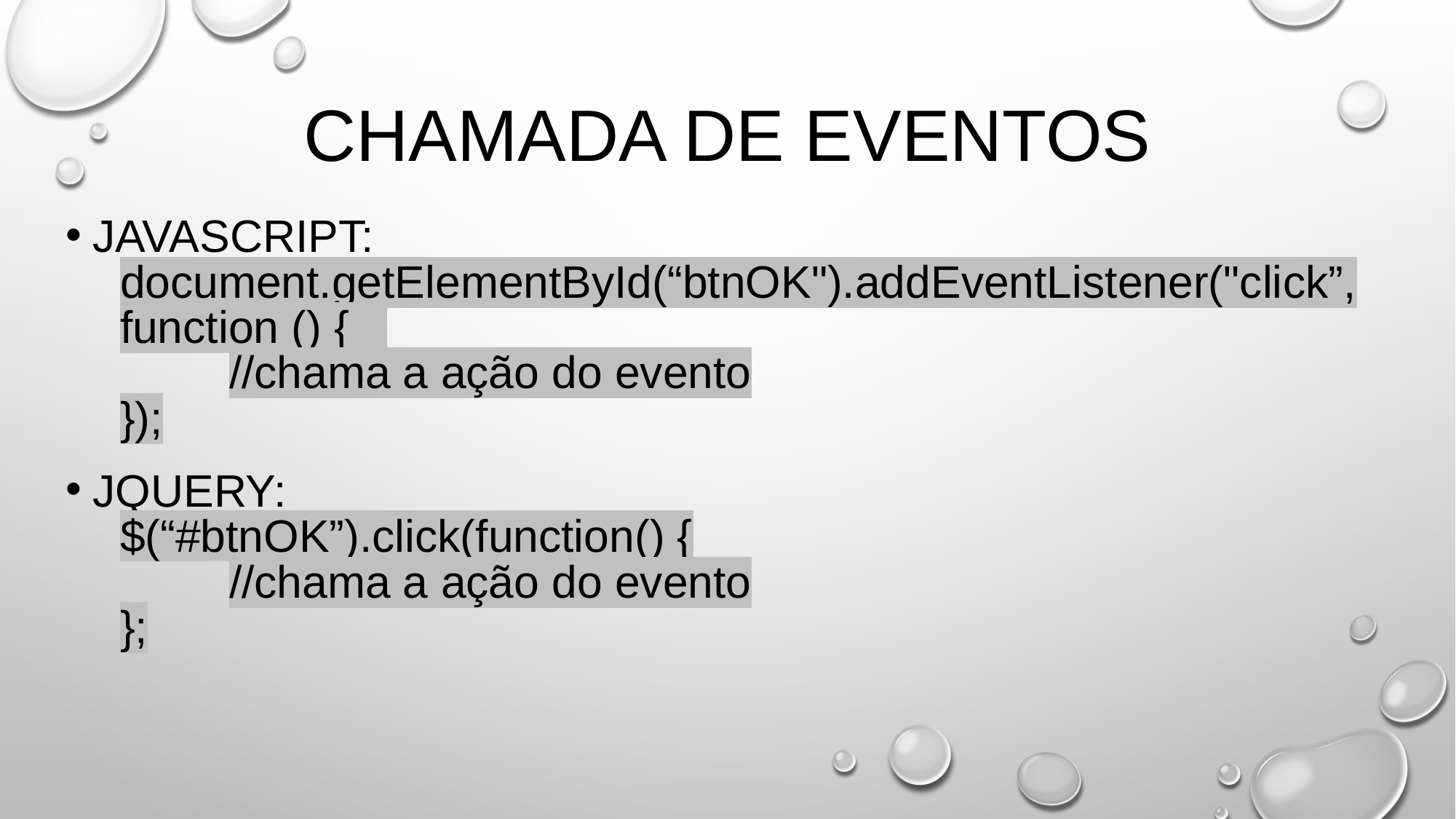

# Chamada de eventos
Javascript:
document.getElementById(“btnOK").addEventListener("click”, function () {
	//chama a ação do evento
});
jquery:
	$(“#btnOK”).click(function() {
		//chama a ação do evento
	};